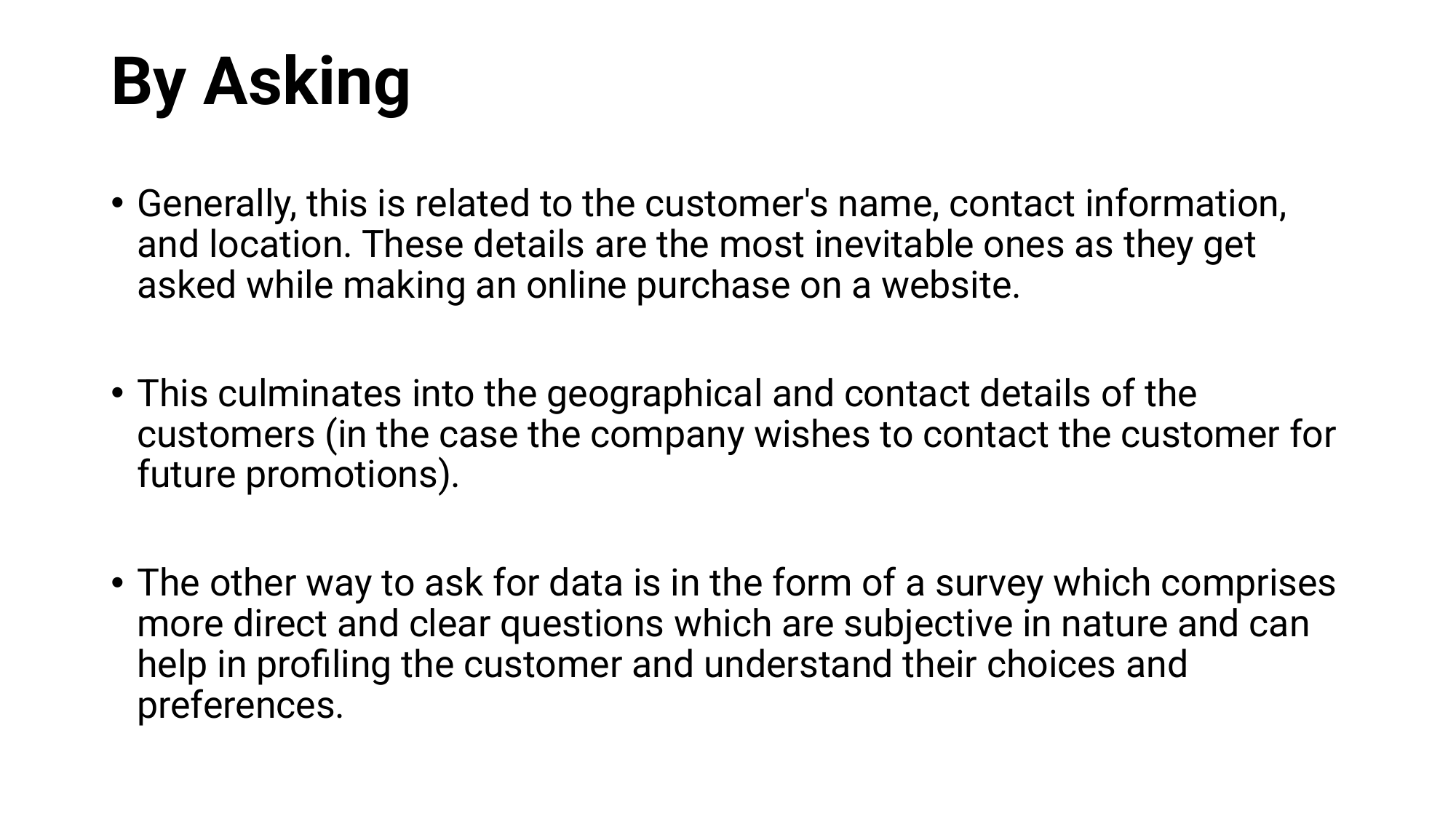

# By Asking

Generally, this is related to the customer's name, contact information, and location. These details are the most inevitable ones as they get asked while making an online purchase on a website.

This culminates into the geographical and contact details of the customers (in the case the company wishes to contact the customer for future promotions).

The other way to ask for data is in the form of a survey which comprises more direct and clear questions which are subjective in nature and can help in profiling the customer and understand their choices and preferences.